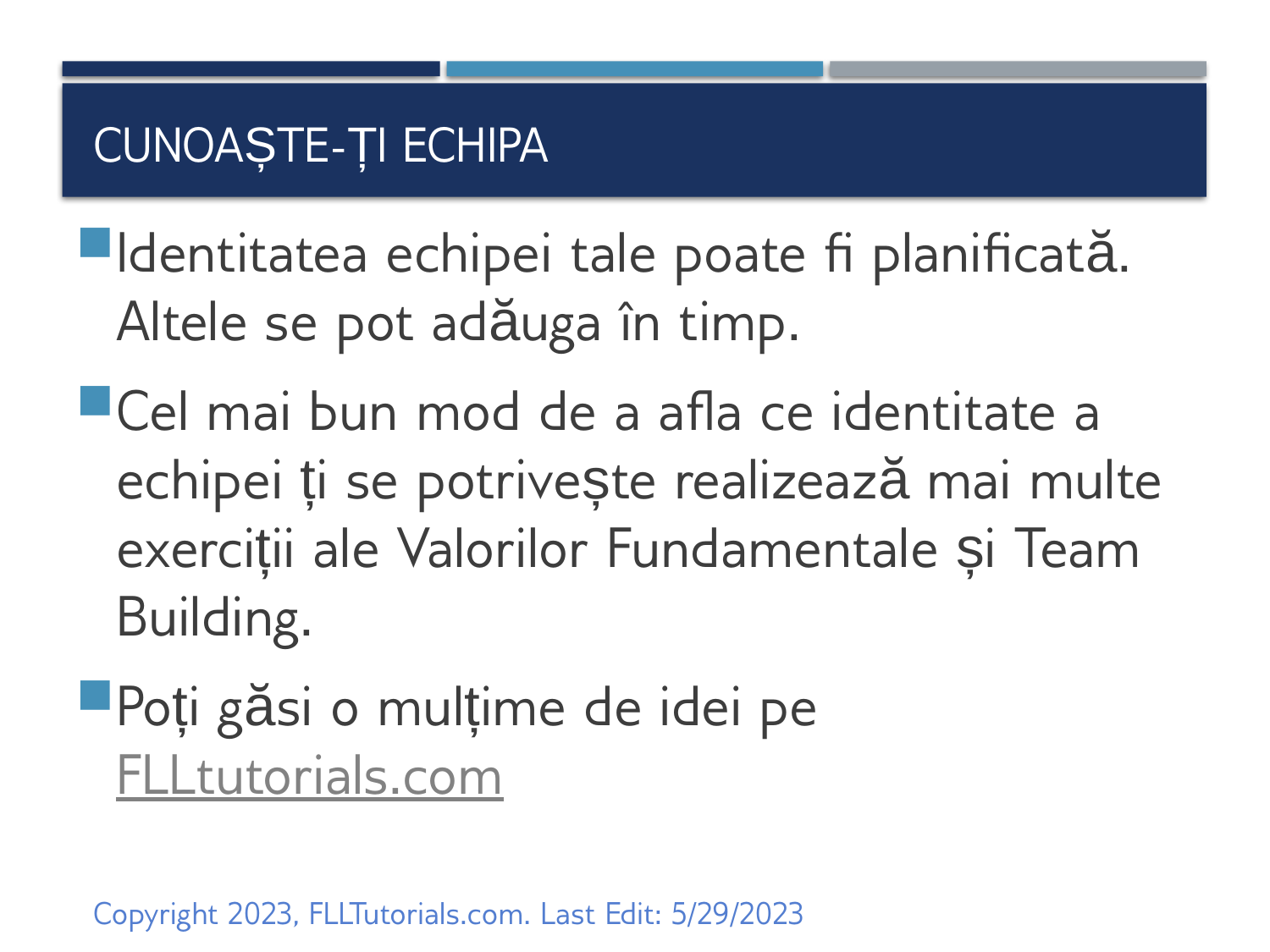

# Cunoaște-ți echipa
Identitatea echipei tale poate fi planificată. Altele se pot adăuga în timp.
Cel mai bun mod de a afla ce identitate a echipei ți se potrivește realizează mai multe exerciții ale Valorilor Fundamentale și Team Building.
Poți găsi o mulțime de idei pe FLLtutorials.com
Copyright 2023, FLLTutorials.com. Last Edit: 5/29/2023